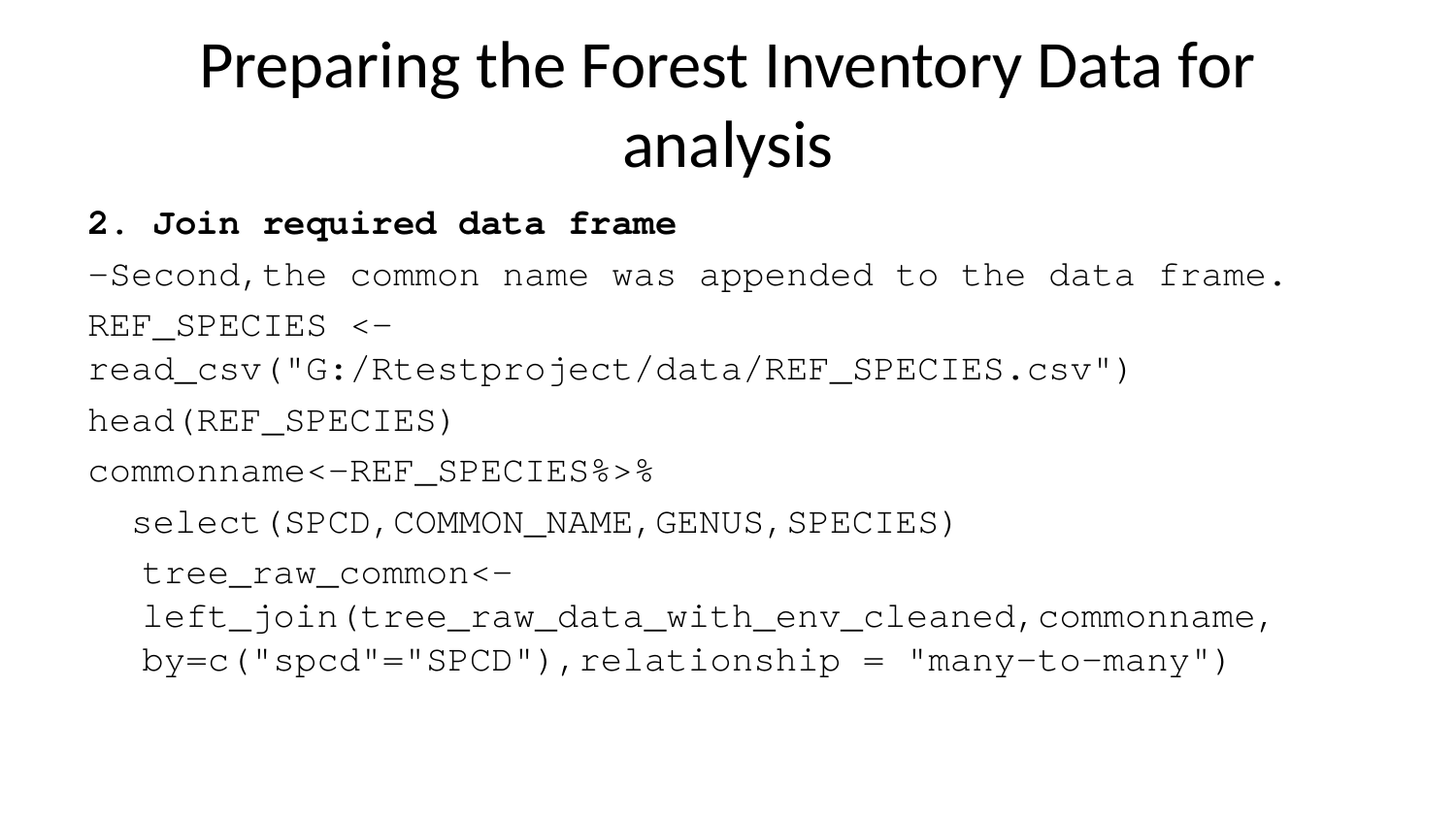

# Preparing the Forest Inventory Data for analysis
2. Join required data frame
-Second,the common name was appended to the data frame.
REF_SPECIES <- read_csv("G:/Rtestproject/data/REF_SPECIES.csv")
head(REF_SPECIES)
commonname<-REF_SPECIES%>%
  select(SPCD,COMMON_NAME,GENUS,SPECIES)
tree_raw_common<-left_join(tree_raw_data_with_env_cleaned,commonname, by=c("spcd"="SPCD"),relationship = "many-to-many")